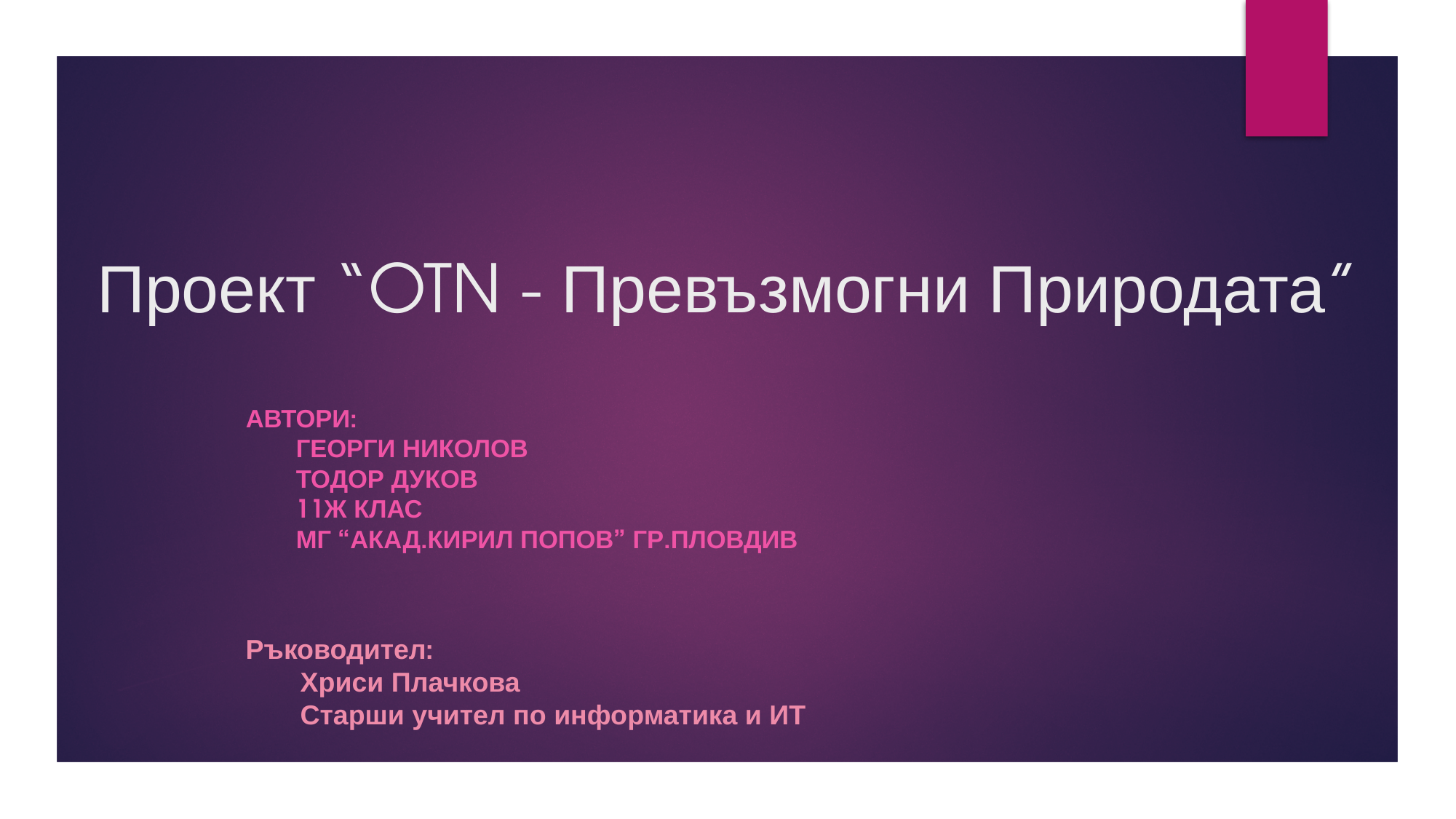

# Проект “OTN - Превъзмогни Природата”
Автори:
Георги Николов
Тодор Дуков
11ж клас
МГ “Акад.Кирил Попов” гр.Пловдив

Ръководител:
Хриси Плачкова
Старши учител по информатика и ИТ